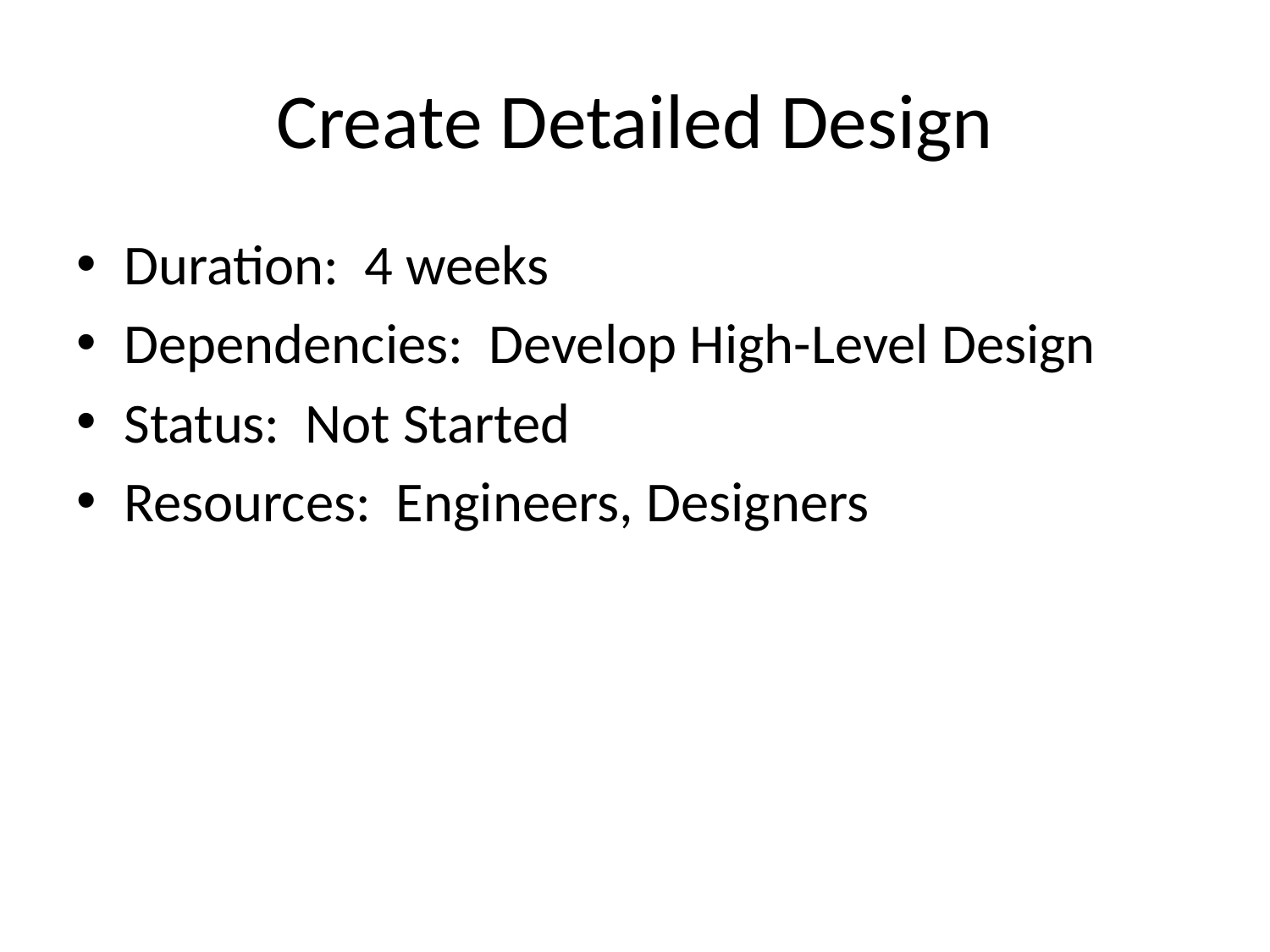

# Create Detailed Design
Duration:  4 weeks
Dependencies:  Develop High-Level Design
Status:  Not Started
Resources:  Engineers, Designers